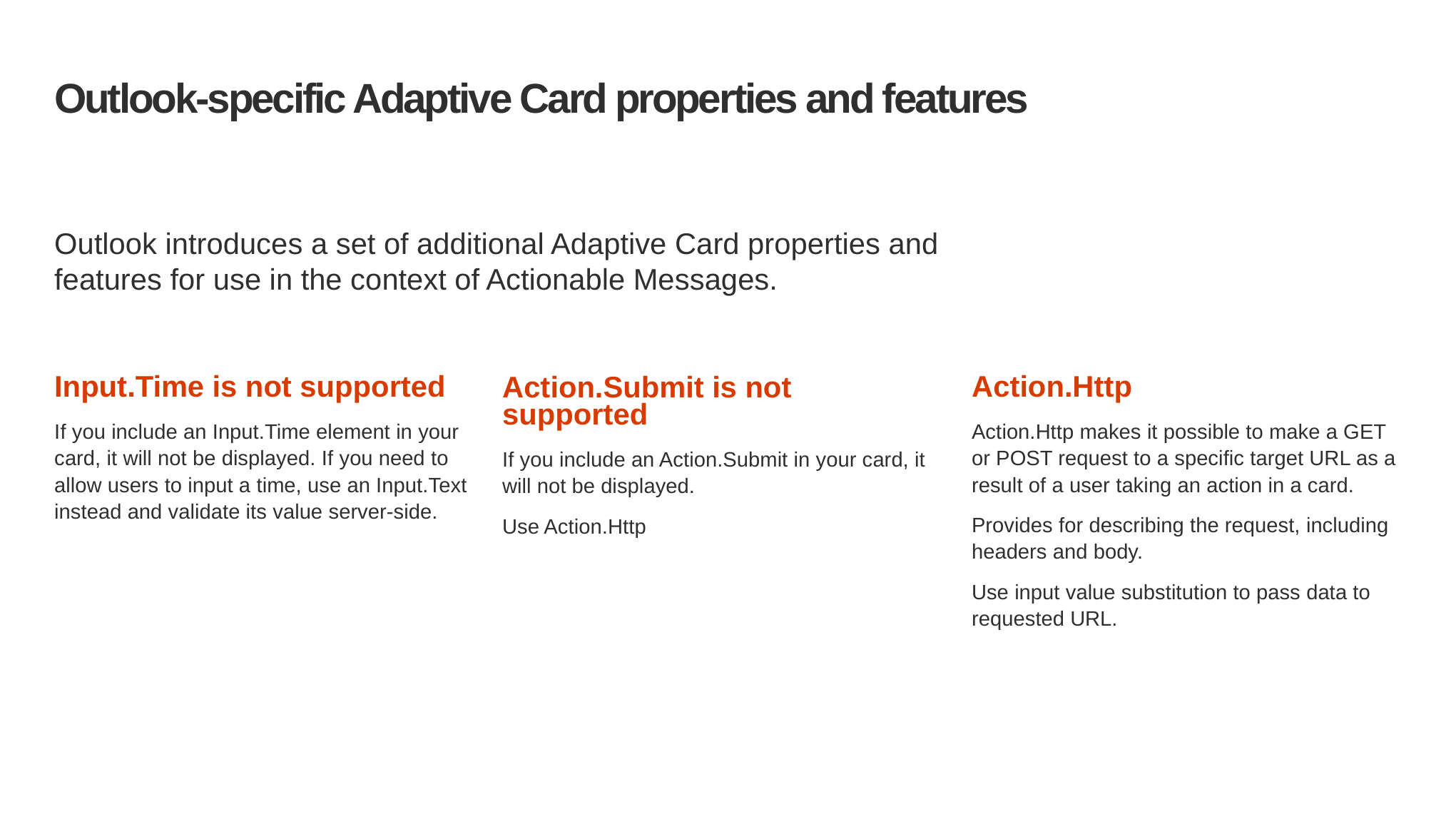

# Outlook-specific Adaptive Card properties and features
Outlook introduces a set of additional Adaptive Card properties and features for use in the context of Actionable Messages.
Input.Time is not supported
If you include an Input.Time element in your card, it will not be displayed. If you need to allow users to input a time, use an Input.Text instead and validate its value server-side.
Action.Http
Action.Http makes it possible to make a GET or POST request to a specific target URL as a result of a user taking an action in a card.
Provides for describing the request, including headers and body.
Use input value substitution to pass data to requested URL.

Action.Submit is not supported
If you include an Action.Submit in your card, it will not be displayed.
Use Action.Http